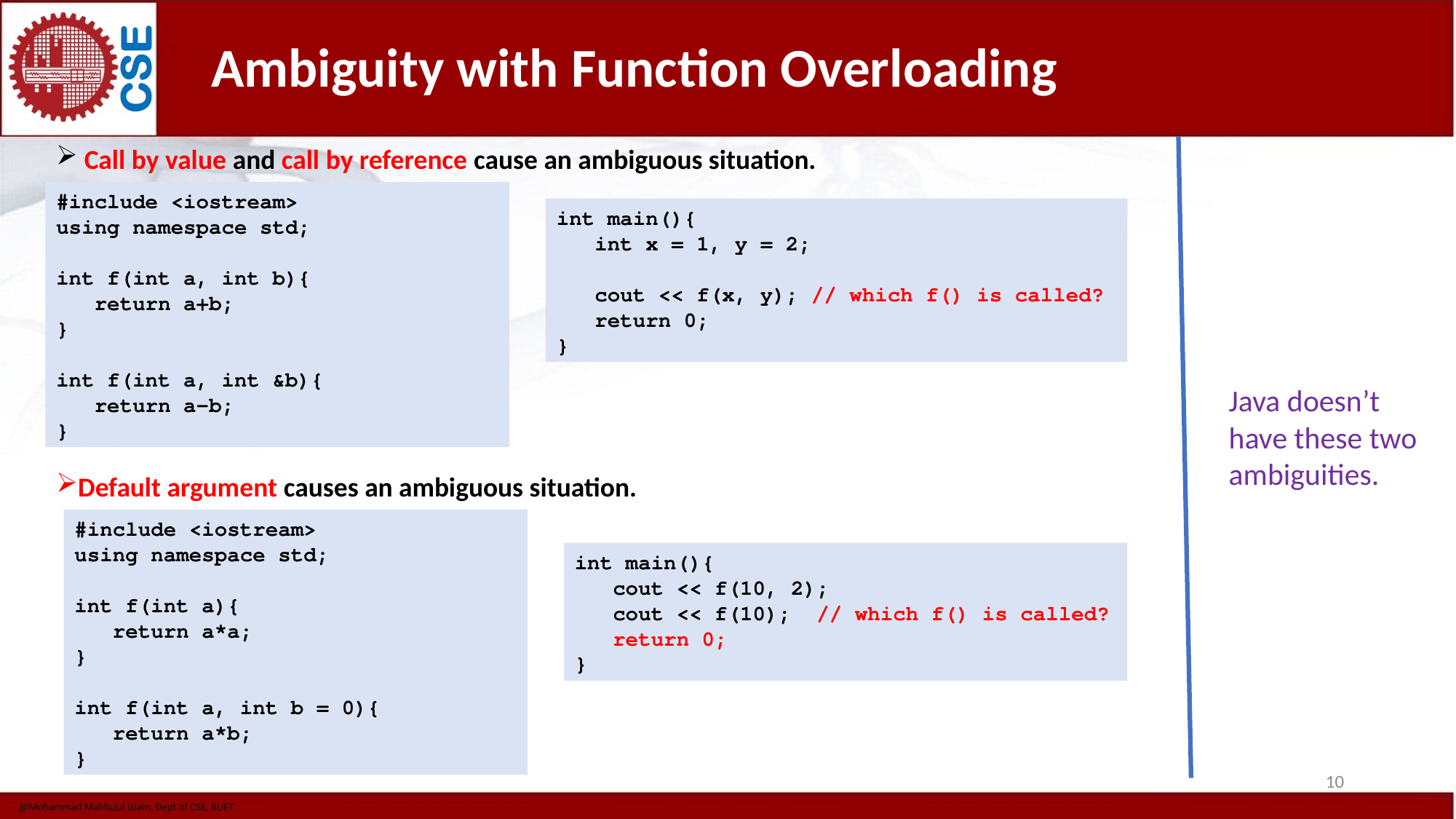

Ambiguity with Function Overloading
 Call by value and call by reference cause an ambiguous situation.
#include <iostream>
using namespace std;

int f(int a, int b){
   return a+b;
}

int f(int a, int &b){
   return a-b;
}
int main(){
   int x = 1, y = 2;

   cout << f(x, y); // which f() is called?
   return 0;
}
Java doesn’t have these two ambiguities.
Default argument causes an ambiguous situation.
#include <iostream>
using namespace std;

int f(int a){
   return a*a;
}

int f(int a, int b = 0){
   return a*b;
}
int main(){
   cout << f(10, 2);
   cout << f(10);  // which f() is called?
   return 0;
}
10